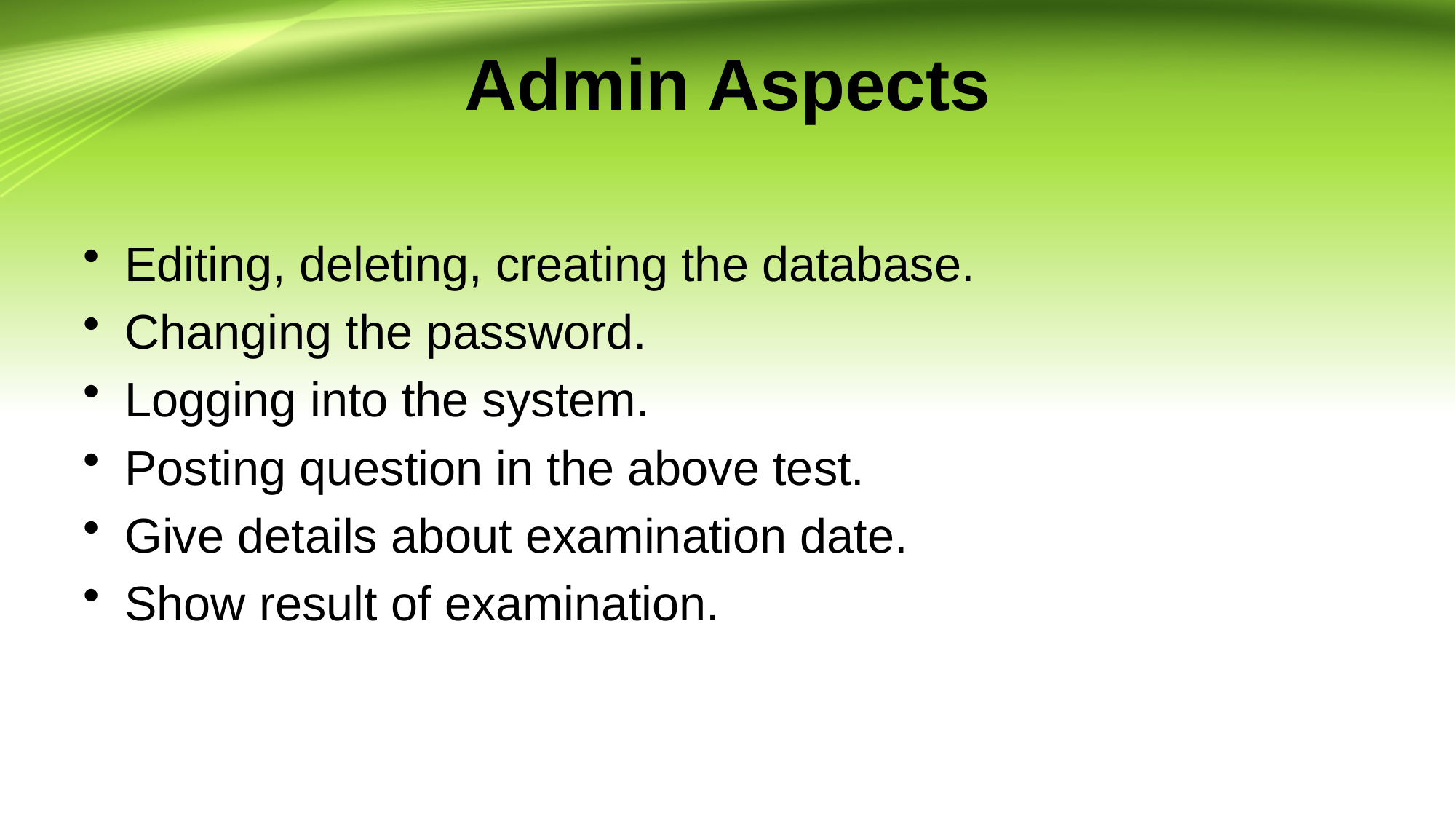

# Admin Aspects

Editing, deleting, creating the database.
Changing the password.
Logging into the system.
Posting question in the above test.
Give details about examination date.
Show result of examination.